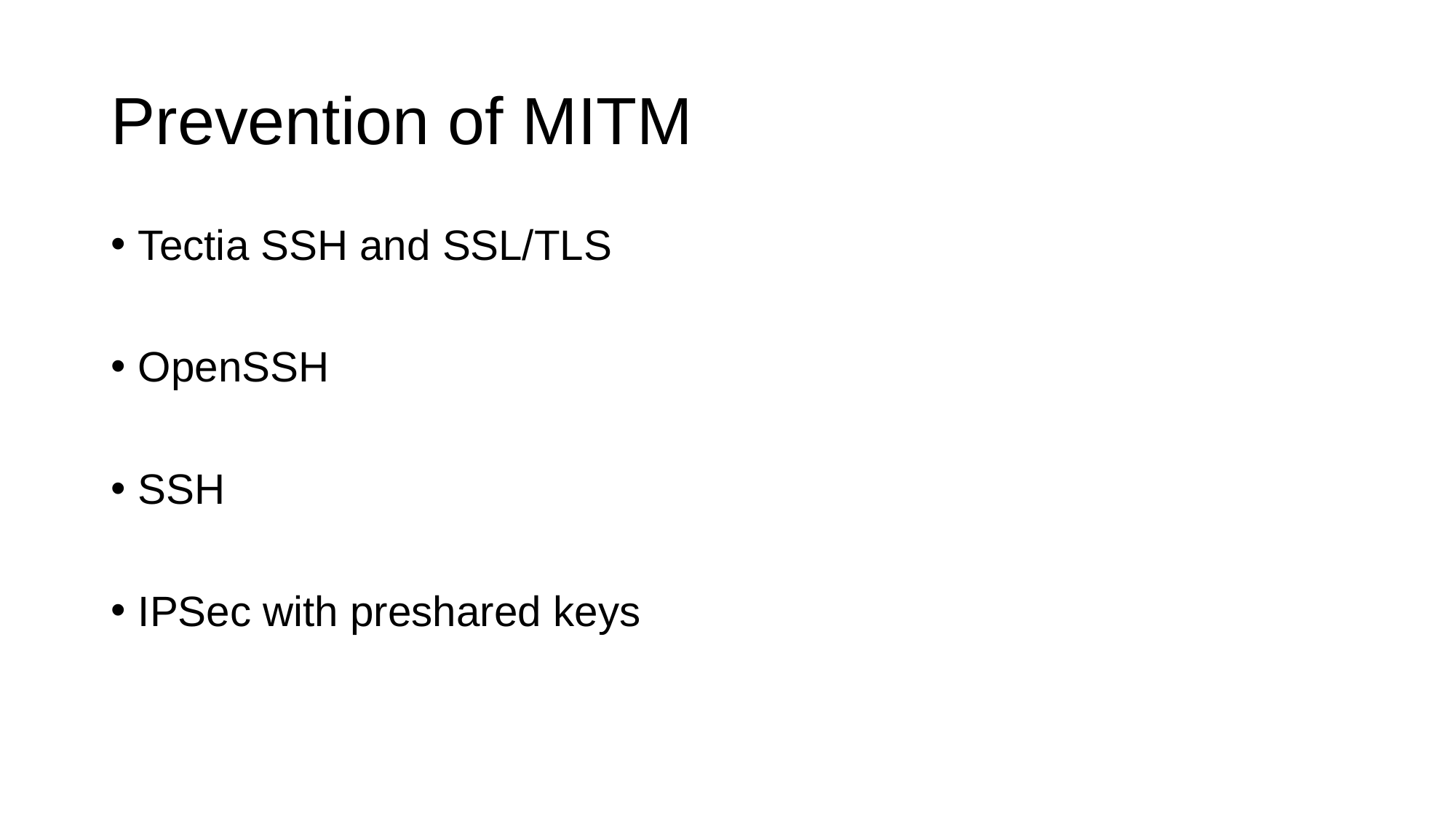

# Prevention of MITM
Tectia SSH and SSL/TLS

OpenSSH

SSH

IPSec with preshared keys